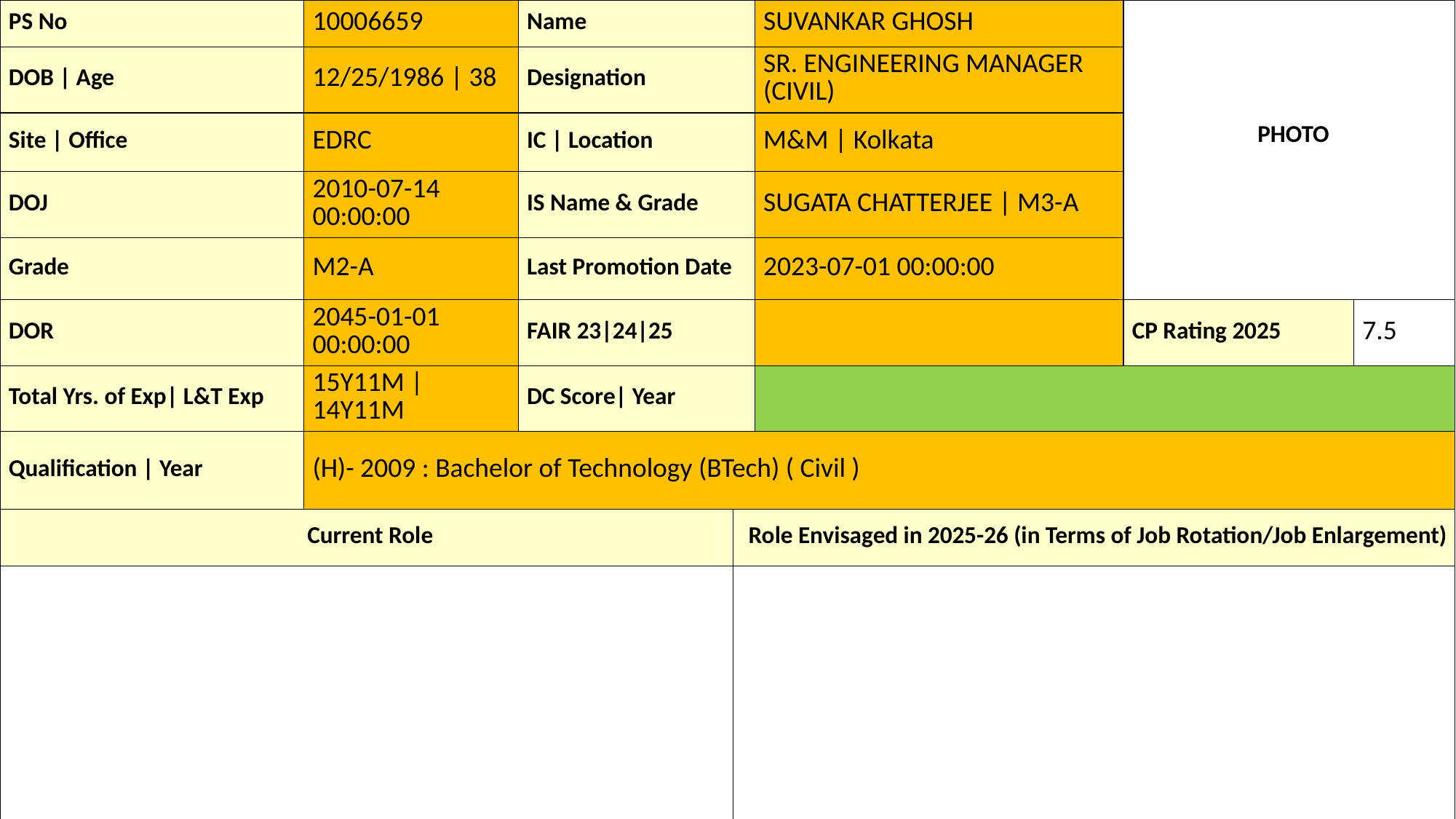

| PS No | 10006659 | Name |  | SUVANKAR GHOSH | PHOTO |  |
| --- | --- | --- | --- | --- | --- | --- |
| DOB | Age | 12/25/1986 | 38 | Designation |  | SR. ENGINEERING MANAGER (CIVIL) |  |  |
| Site | Office | EDRC | IC | Location |  | M&M | Kolkata |  |  |
| DOJ | 2010-07-14 00:00:00 | IS Name & Grade |  | SUGATA CHATTERJEE | M3-A |  |  |
| Grade | M2-A | Last Promotion Date |  | 2023-07-01 00:00:00 |  |  |
| DOR | 2045-01-01 00:00:00 | FAIR 23|24|25 |  |  | CP Rating 2025 | 7.5 |
| Total Yrs. of Exp| L&T Exp | 15Y11M | 14Y11M | DC Score| Year |  |  |  |  |
| Qualification | Year | (H)- 2009 : Bachelor of Technology (BTech) ( Civil ) |  |  |  |  |  |
| Current Role |  |  | Role Envisaged in 2025-26 (in Terms of Job Rotation/Job Enlargement) |  |  |  |
|  |  |  |  |  |  |  |